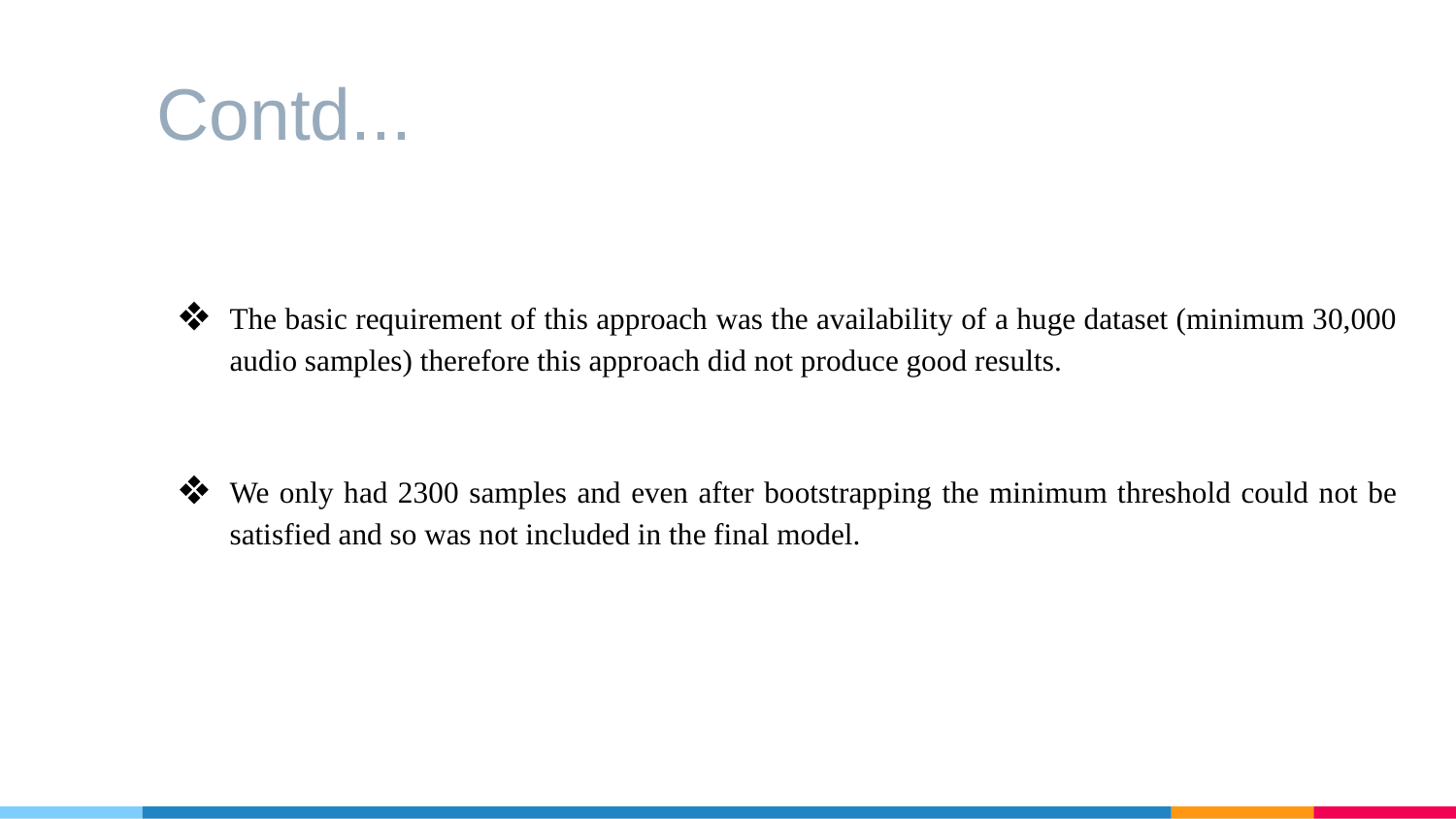

# Contd...

The basic requirement of this approach was the availability of a huge dataset (minimum 30,000 audio samples) therefore this approach did not produce good results.

We only had 2300 samples and even after bootstrapping the minimum threshold could not be satisfied and so was not included in the final model.